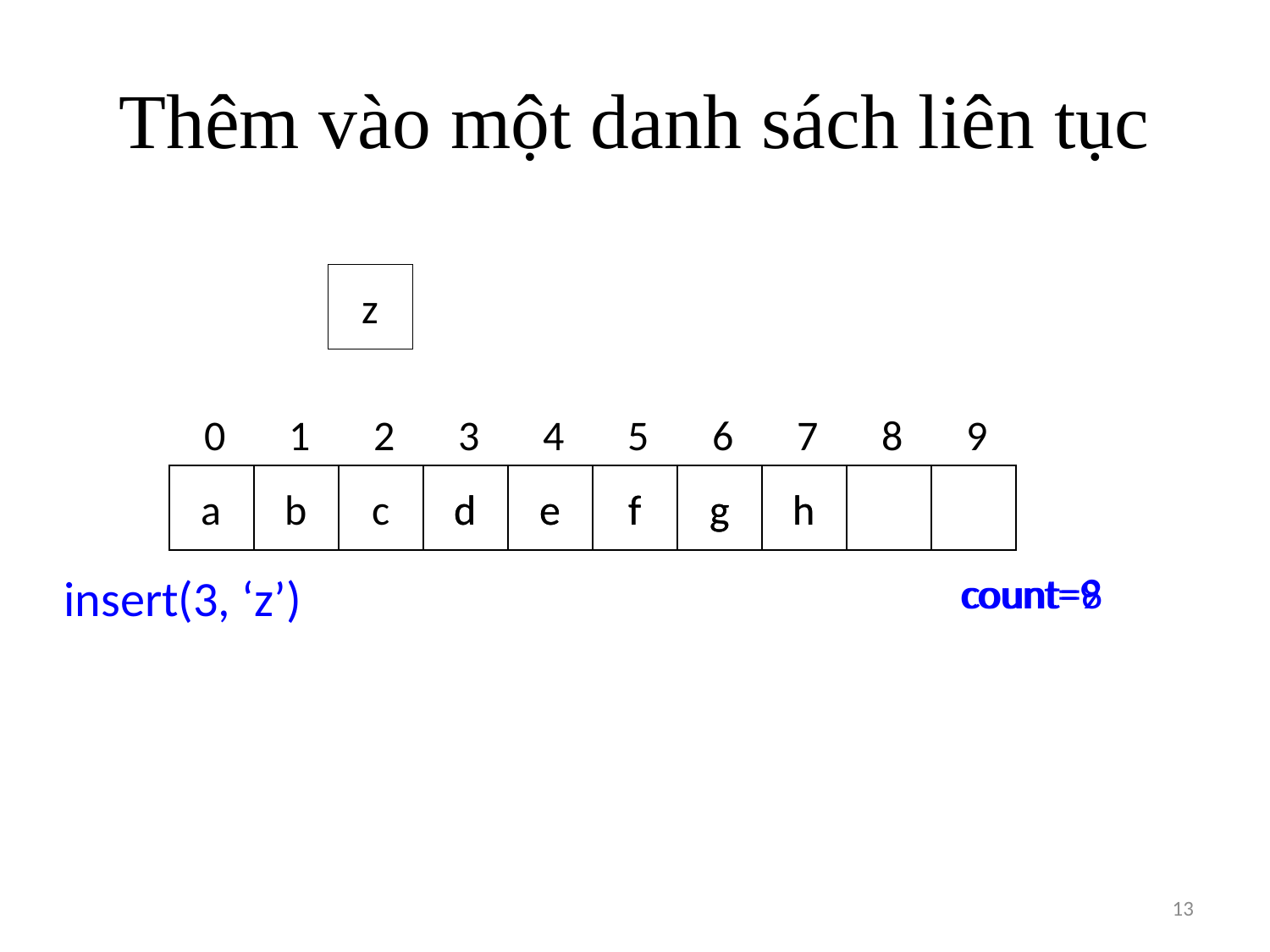

# Thêm vào một danh sách liên tục
z
0
1
2
3
4
5
6
7
8
9

a
b
c

d
d
e
e
f
f
g
g
h
h

insert(3, ‘z’)
count=9
count=8
13